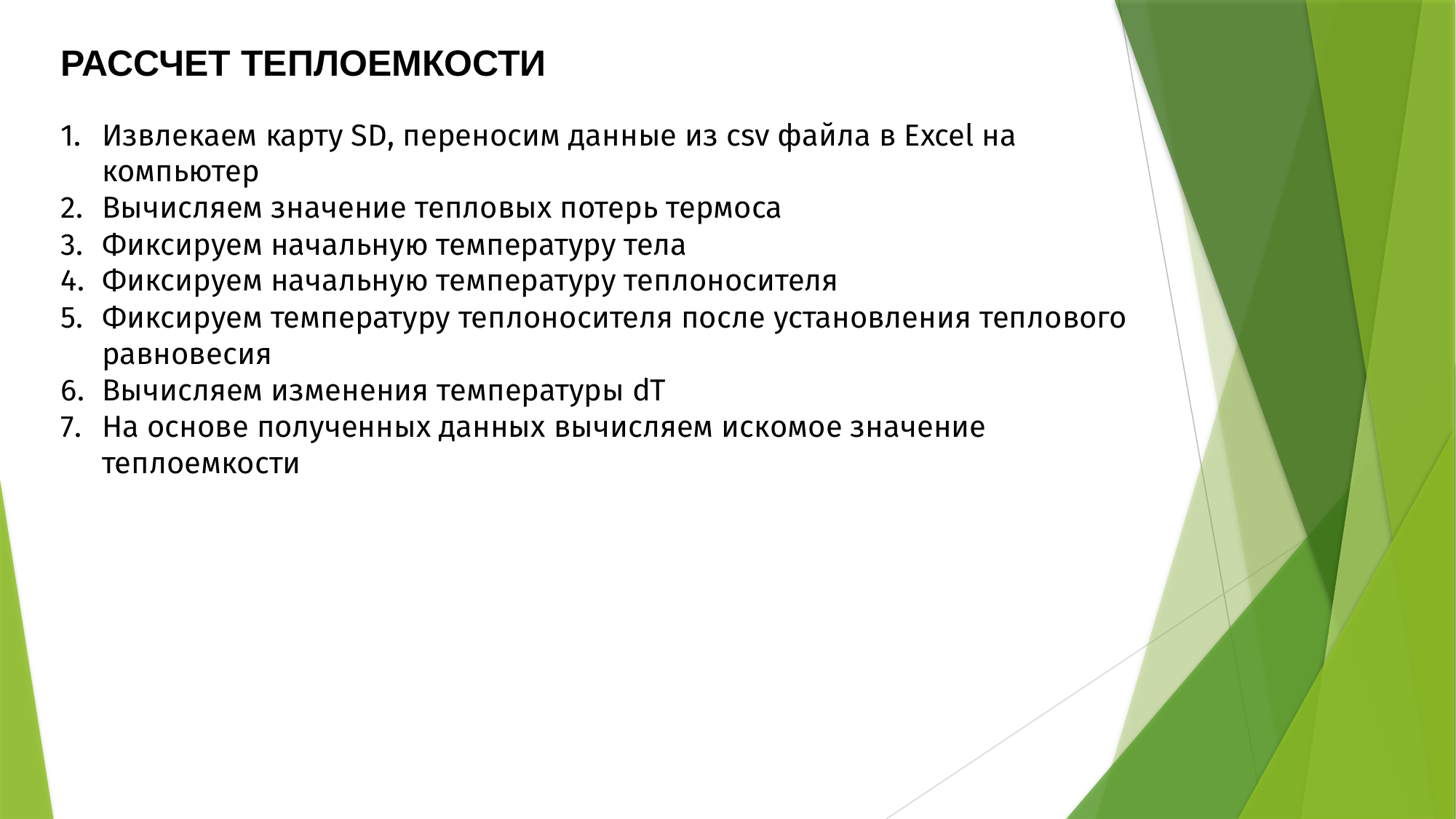

# РАССЧЕТ ТЕПЛОЕМКОСТИ
Извлекаем карту SD, переносим данные из csv файла в Excel на компьютер
Вычисляем значение тепловых потерь термоса
Фиксируем начальную температуру тела
Фиксируем начальную температуру теплоносителя
Фиксируем температуру теплоносителя после установления теплового равновесия
Вычисляем изменения температуры dT
На основе полученных данных вычисляем искомое значение теплоемкости